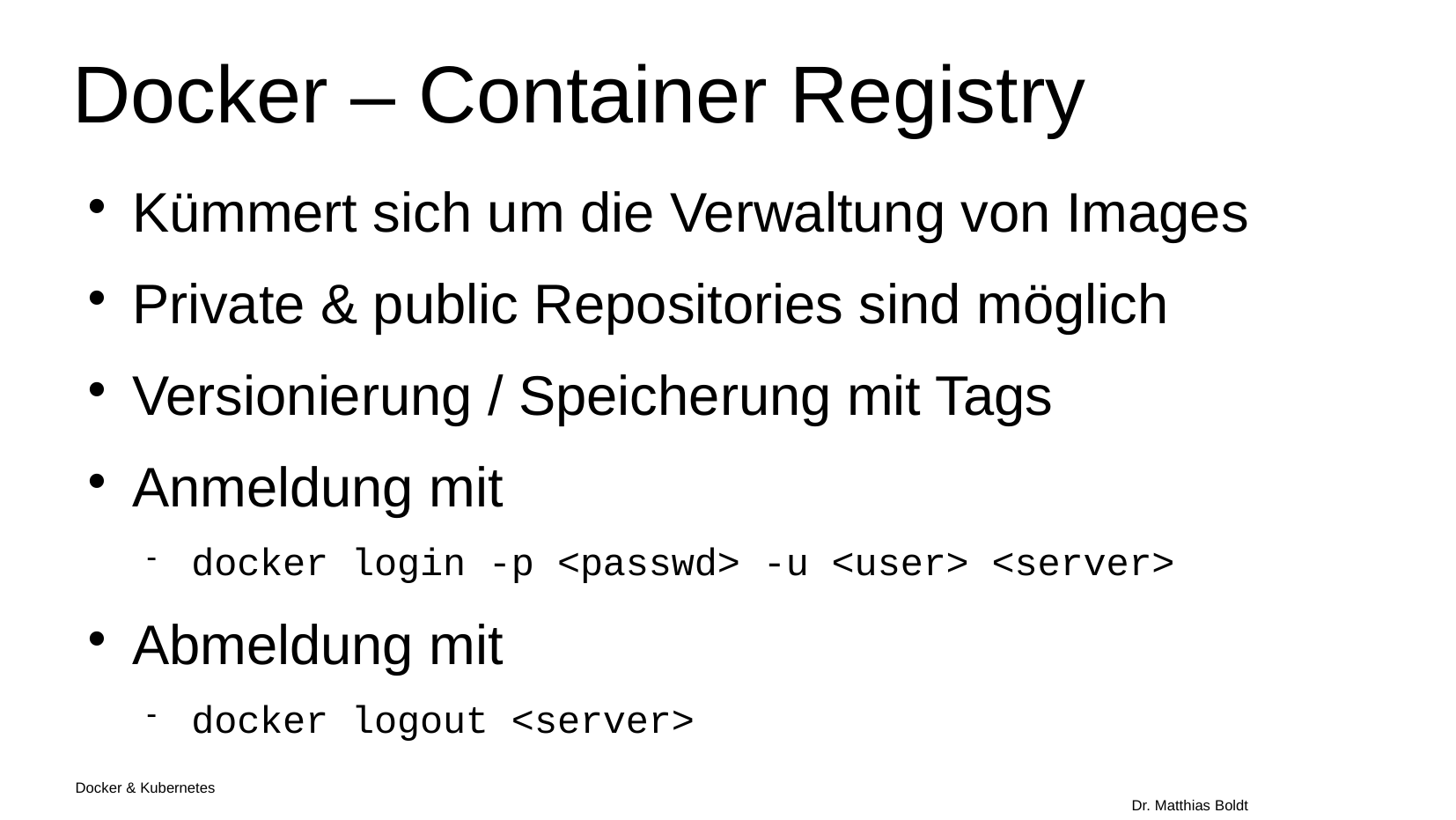

Docker – Container Registry
Kümmert sich um die Verwaltung von Images
Private & public Repositories sind möglich
Versionierung / Speicherung mit Tags
Anmeldung mit
docker login -p <passwd> -u <user> <server>
Abmeldung mit
docker logout <server>

Docker & Kubernetes																Dr. Matthias Boldt